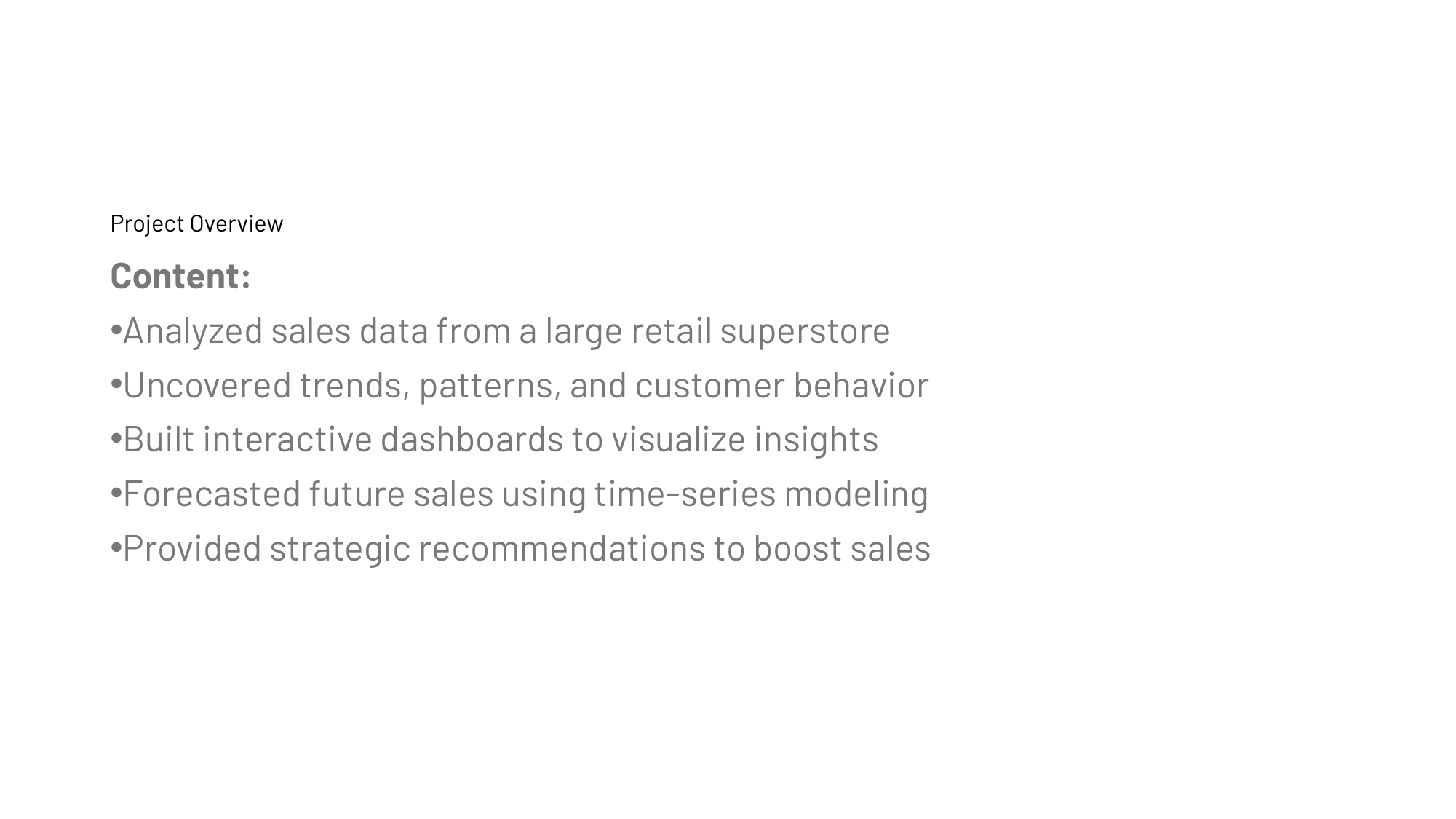

# Project Overview
Content:
Analyzed sales data from a large retail superstore
Uncovered trends, patterns, and customer behavior
Built interactive dashboards to visualize insights
Forecasted future sales using time-series modeling
Provided strategic recommendations to boost sales